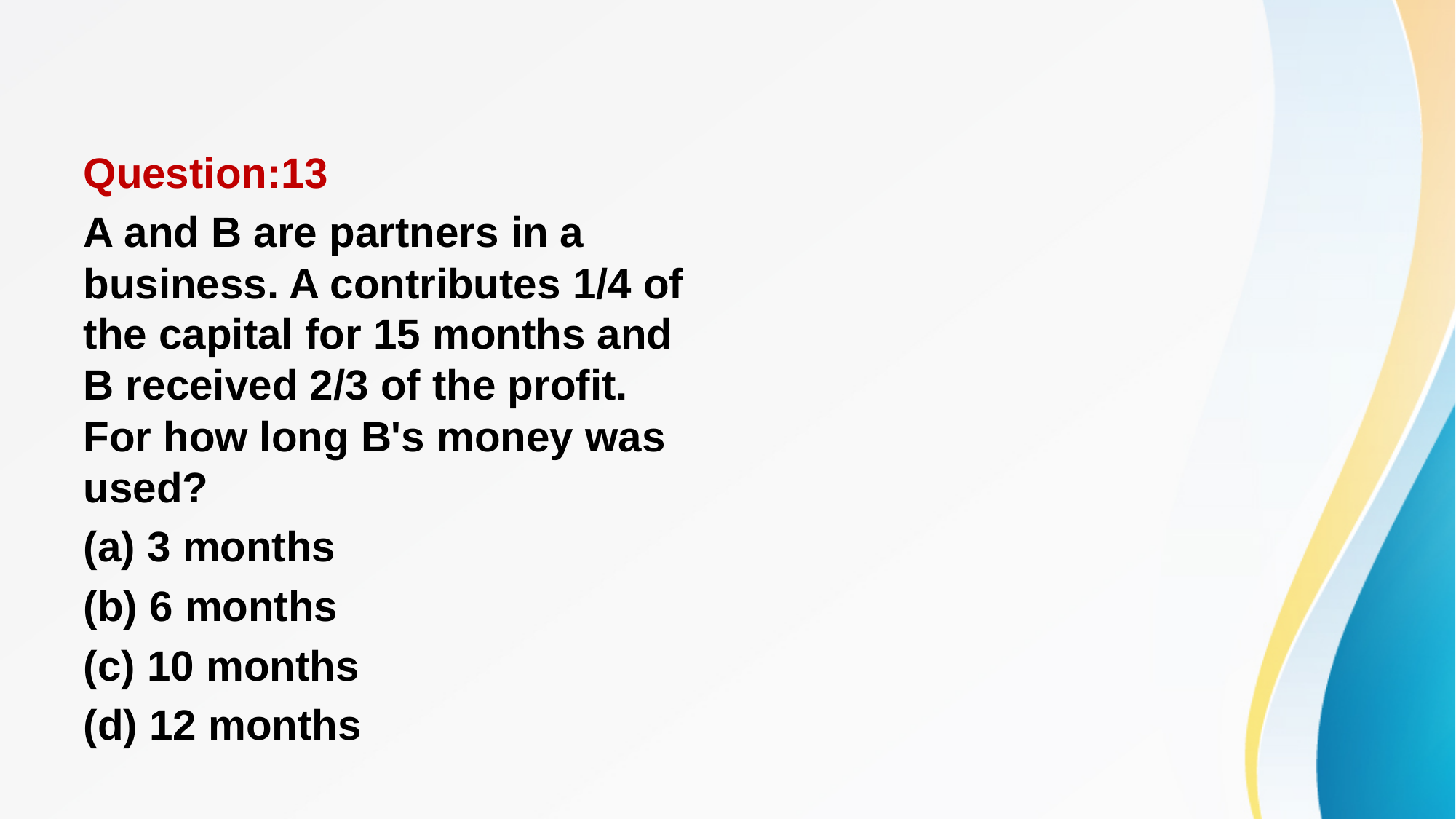

#
Question:13
A and B are partners in a business. A contributes 1/4 of the capital for 15 months and B received 2/3 of the profit. For how long B's money was used?
(a) 3 months
(b) 6 months
(c) 10 months
(d) 12 months